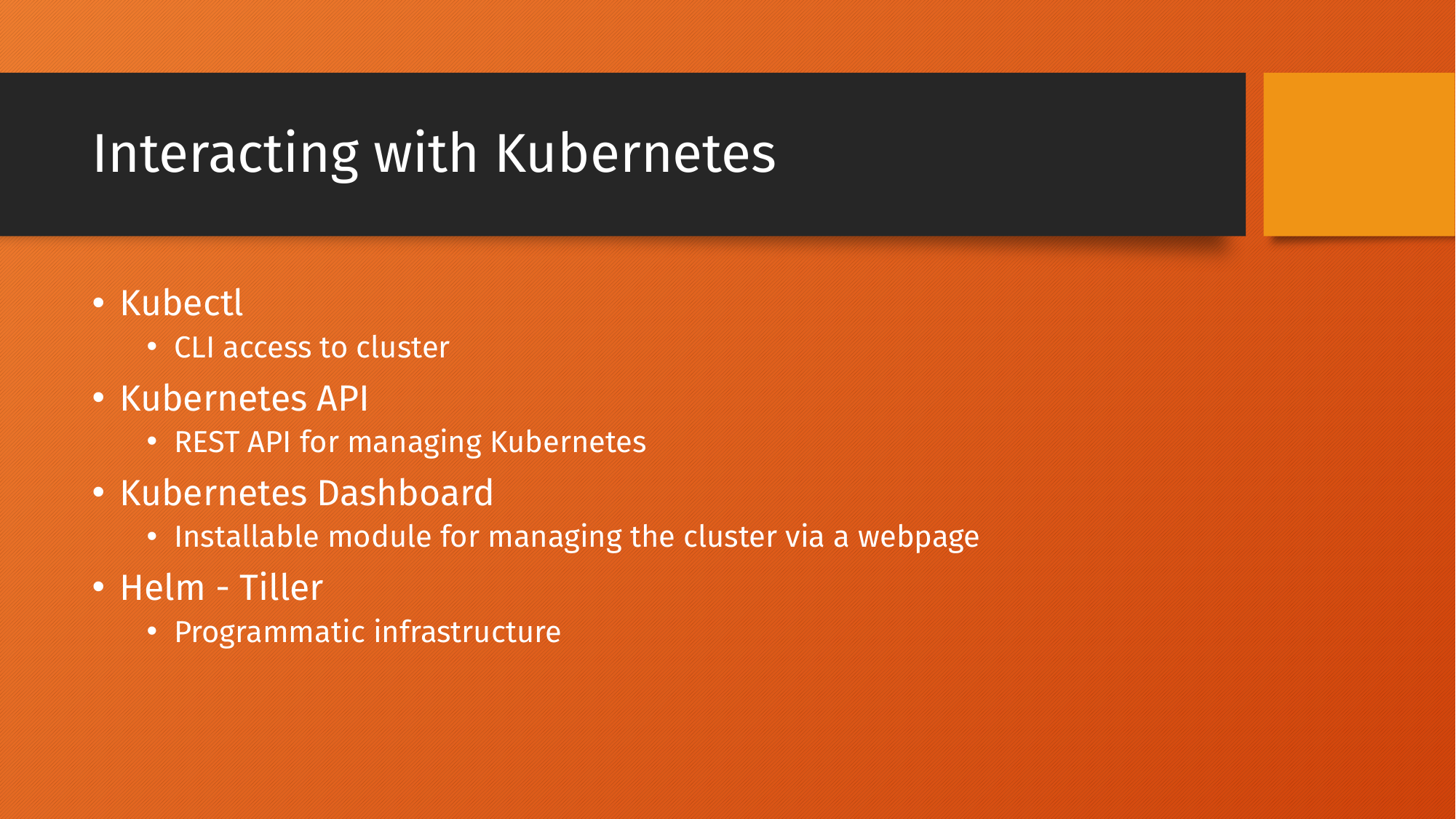

# Interacting with Kubernetes
Kubectl
CLI access to cluster
Kubernetes API
REST API for managing Kubernetes
Kubernetes Dashboard
Installable module for managing the cluster via a webpage
Helm - Tiller
Programmatic infrastructure